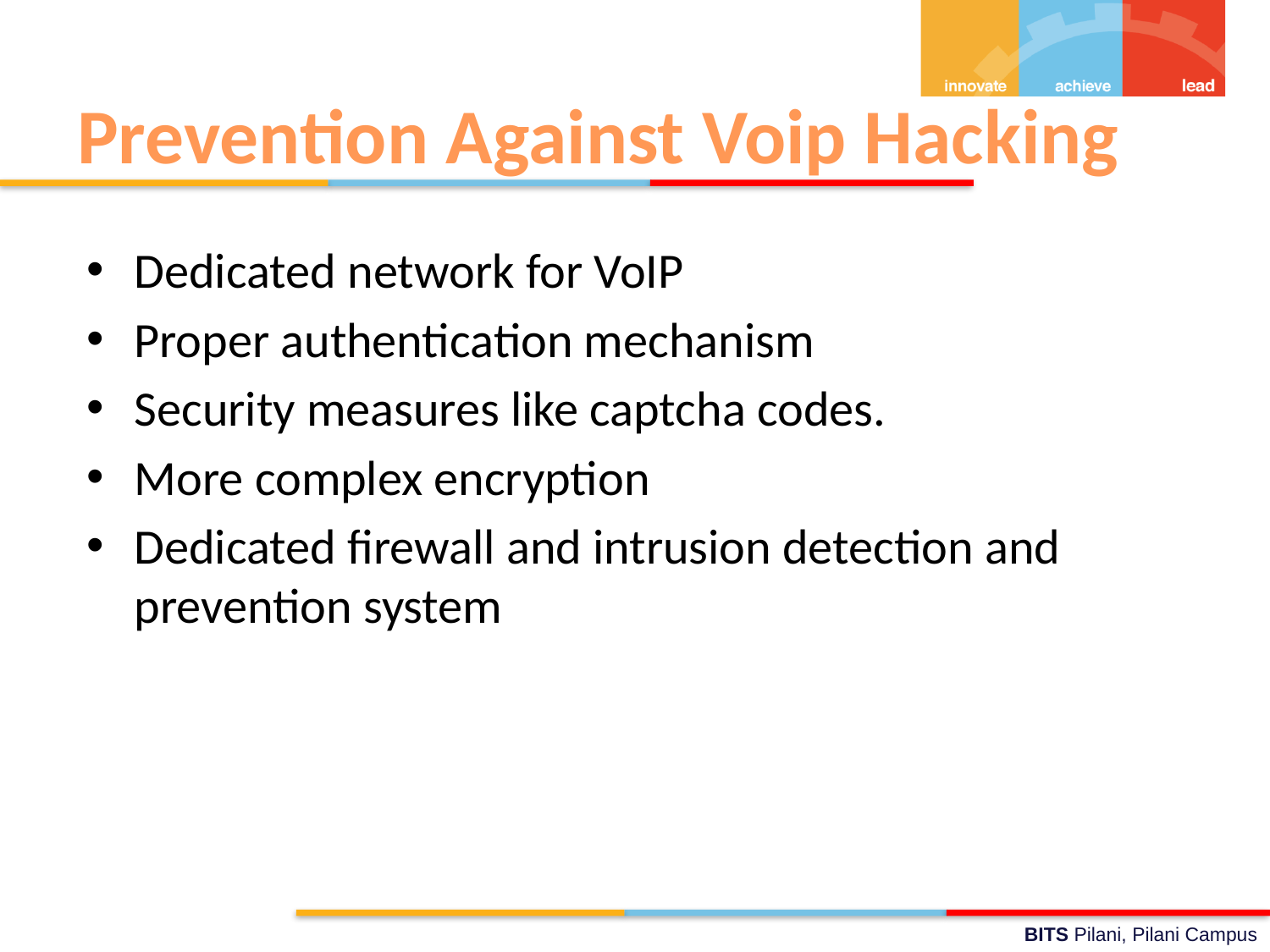

# Prevention Against Voip Hacking
Dedicated network for VoIP
Proper authentication mechanism
Security measures like captcha codes.
More complex encryption
Dedicated firewall and intrusion detection and prevention system